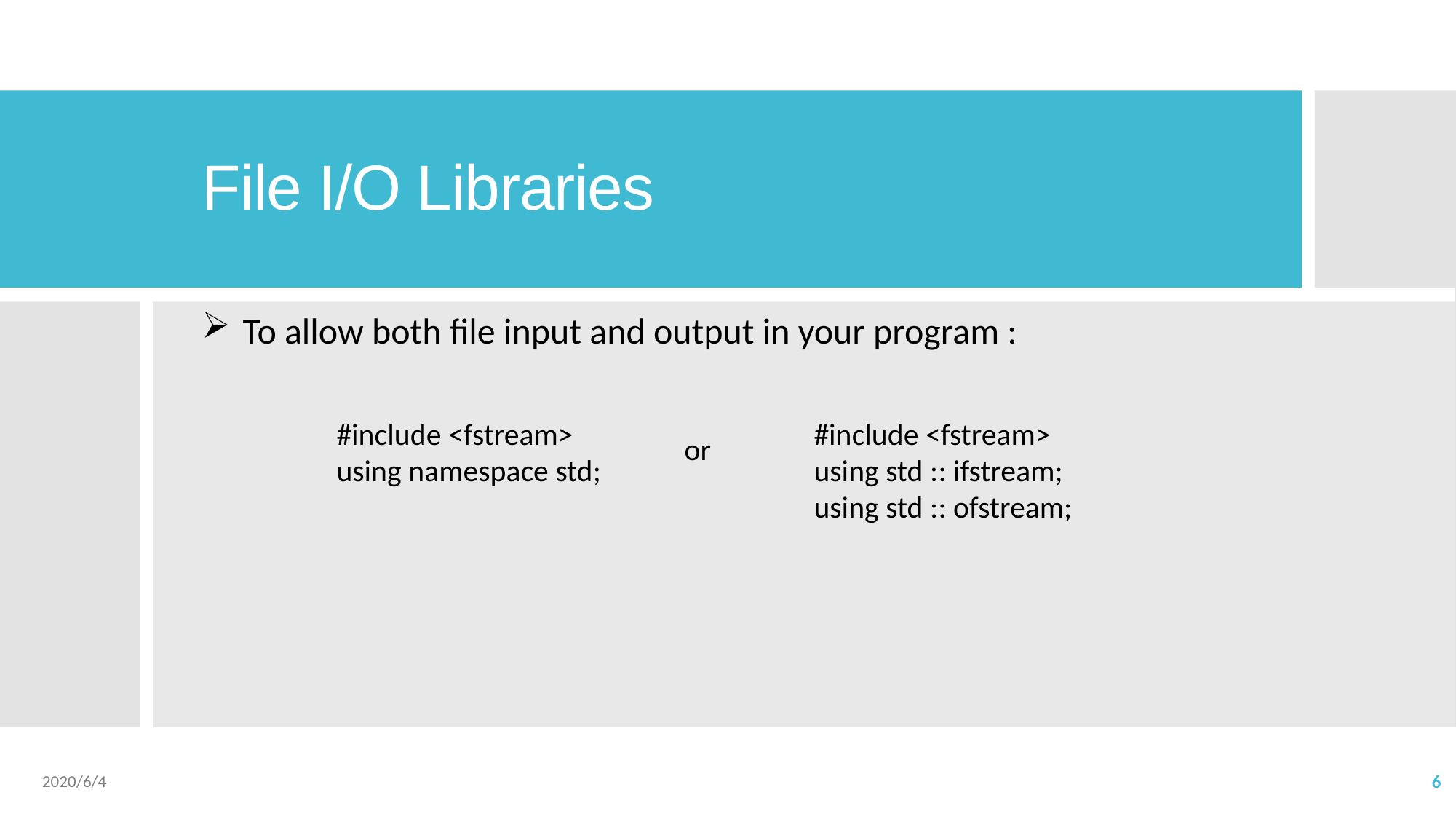

# File I/O Libraries

To allow both file input and output in your program :
#include <fstream>
using namespace std;
#include <fstream>
using std :: ifstream;
using std :: ofstream;
or
2020/6/4
6